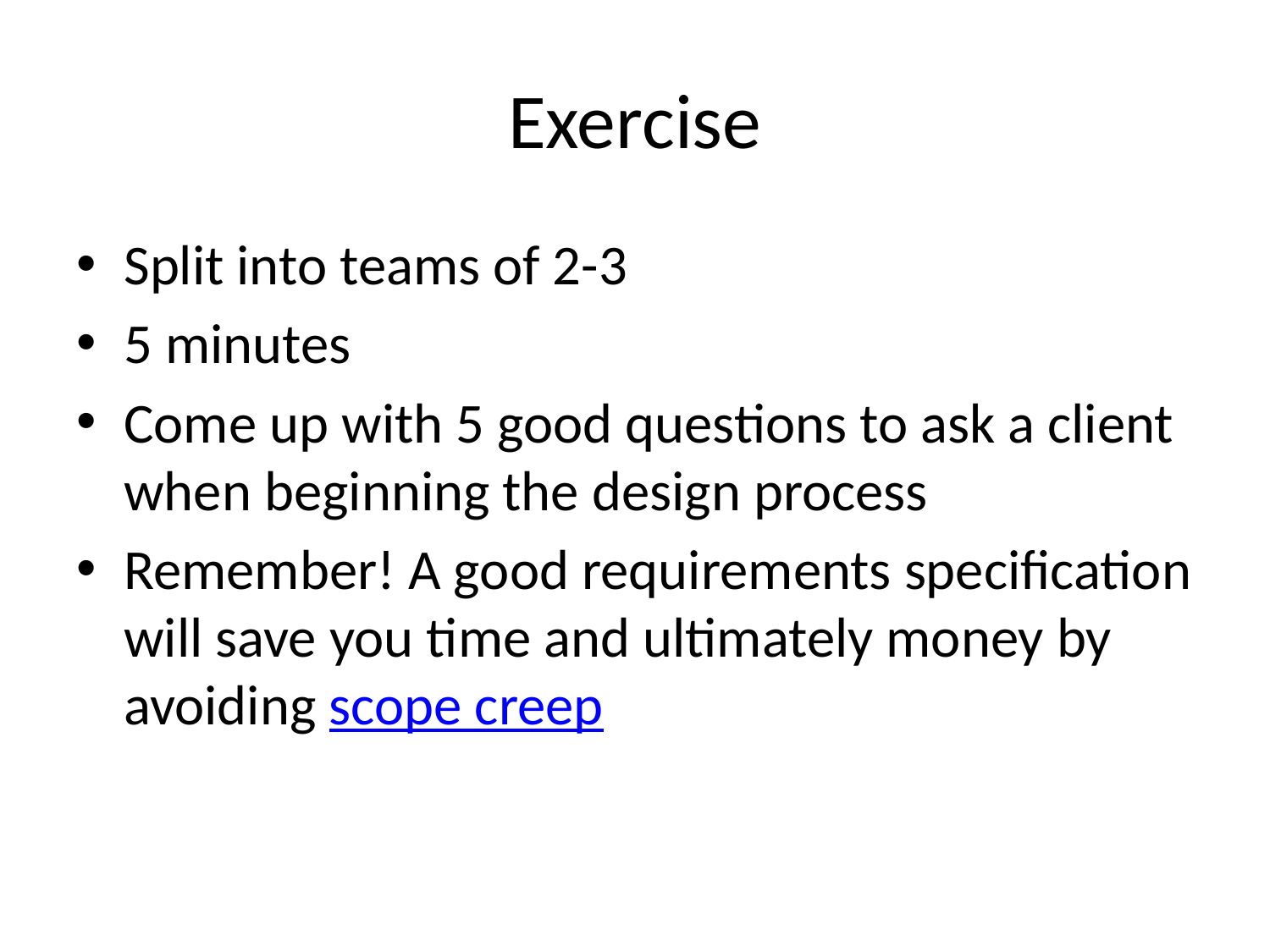

# Exercise
Split into teams of 2-3
5 minutes
Come up with 5 good questions to ask a client when beginning the design process
Remember! A good requirements specification will save you time and ultimately money by avoiding scope creep